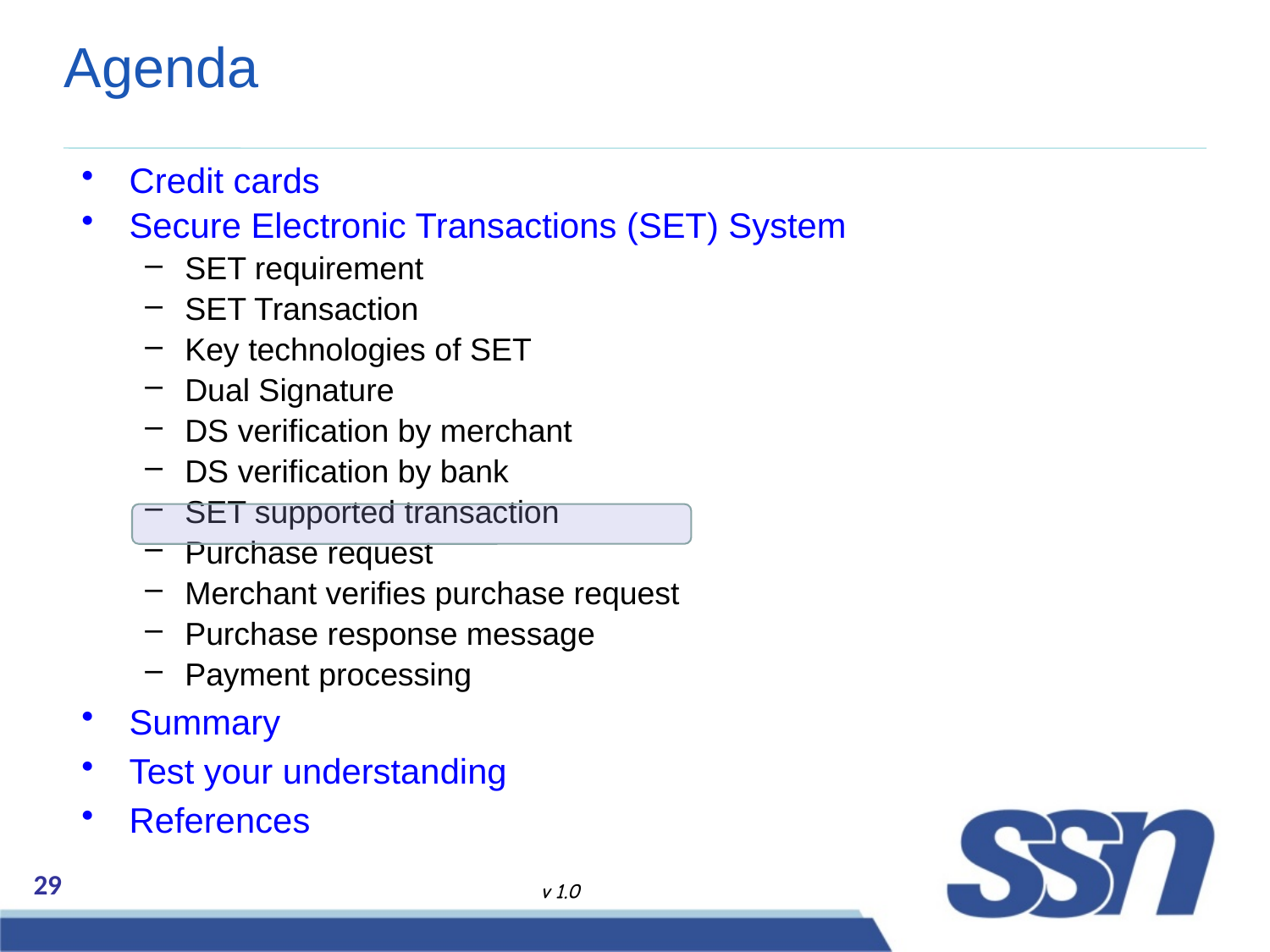

# Agenda
Credit cards
Secure Electronic Transactions (SET) System
SET requirement
SET Transaction
Key technologies of SET
Dual Signature
DS verification by merchant
DS verification by bank
SET supported transaction
Purchase request
Merchant verifies purchase request
Purchase response message
Payment processing
Summary
Test your understanding
References